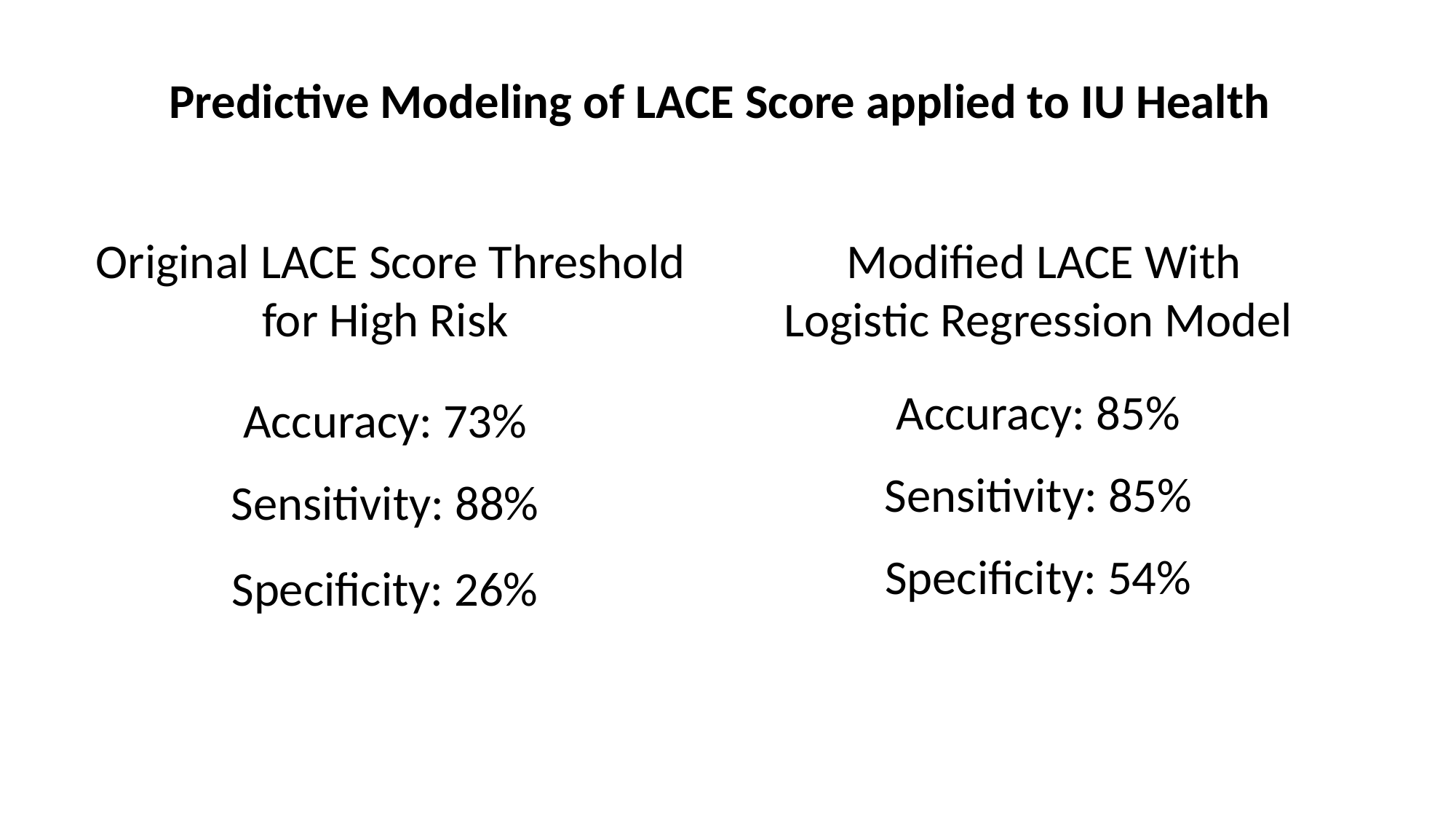

Predictive Modeling of LACE Score applied to IU Health
Original LACE Score Threshold for High Risk
Modified LACE With Logistic Regression Model
Accuracy: 85%
Accuracy: 73%
Sensitivity: 85%
Sensitivity: 88%
Specificity: 54%
Specificity: 26%